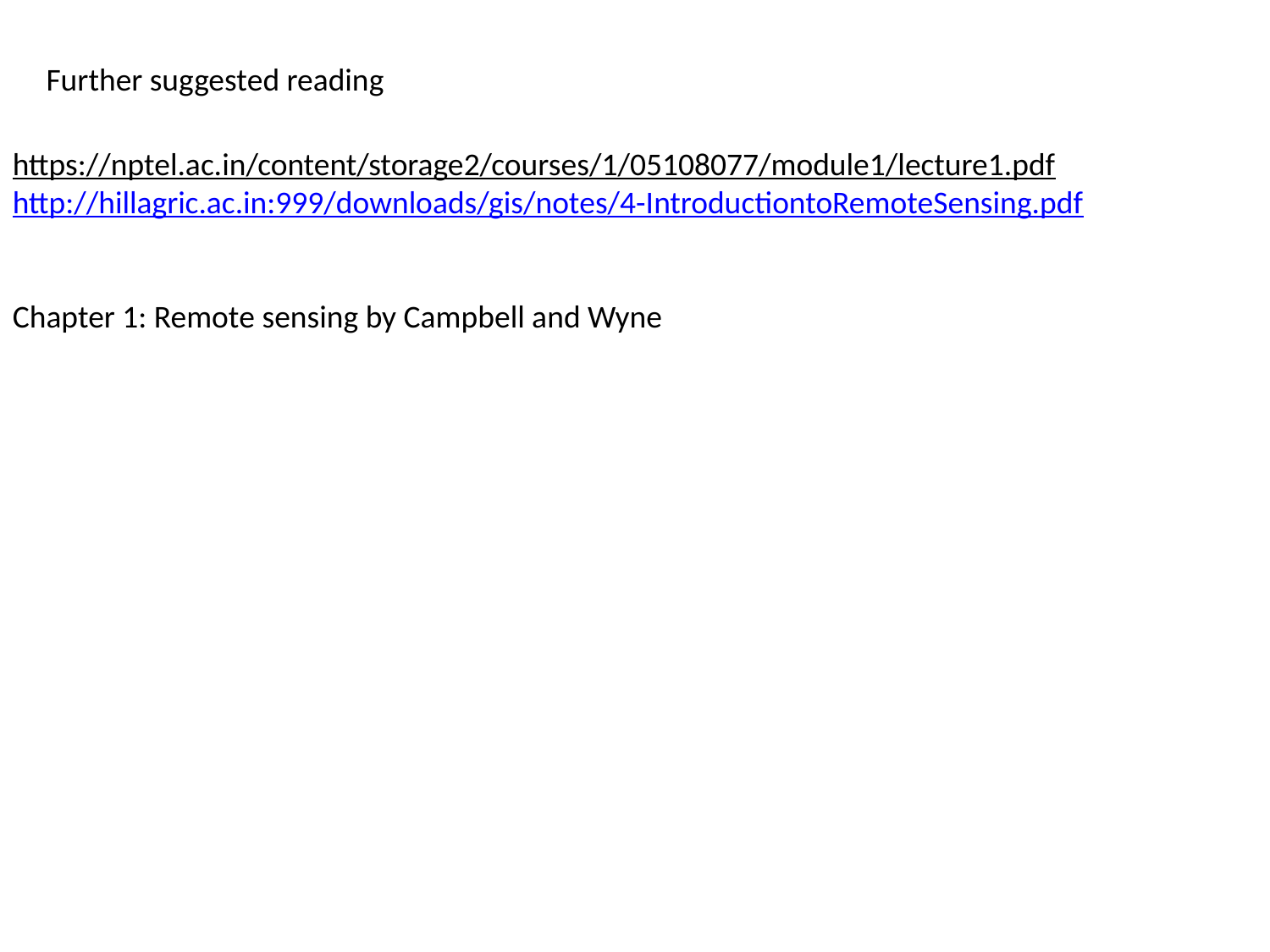

Further suggested reading
https://nptel.ac.in/content/storage2/courses/1/05108077/module1/lecture1.pdf http://hillagric.ac.in:999/downloads/gis/notes/4-IntroductiontoRemoteSensing.pdf

Chapter 1: Remote sensing by Campbell and Wyne